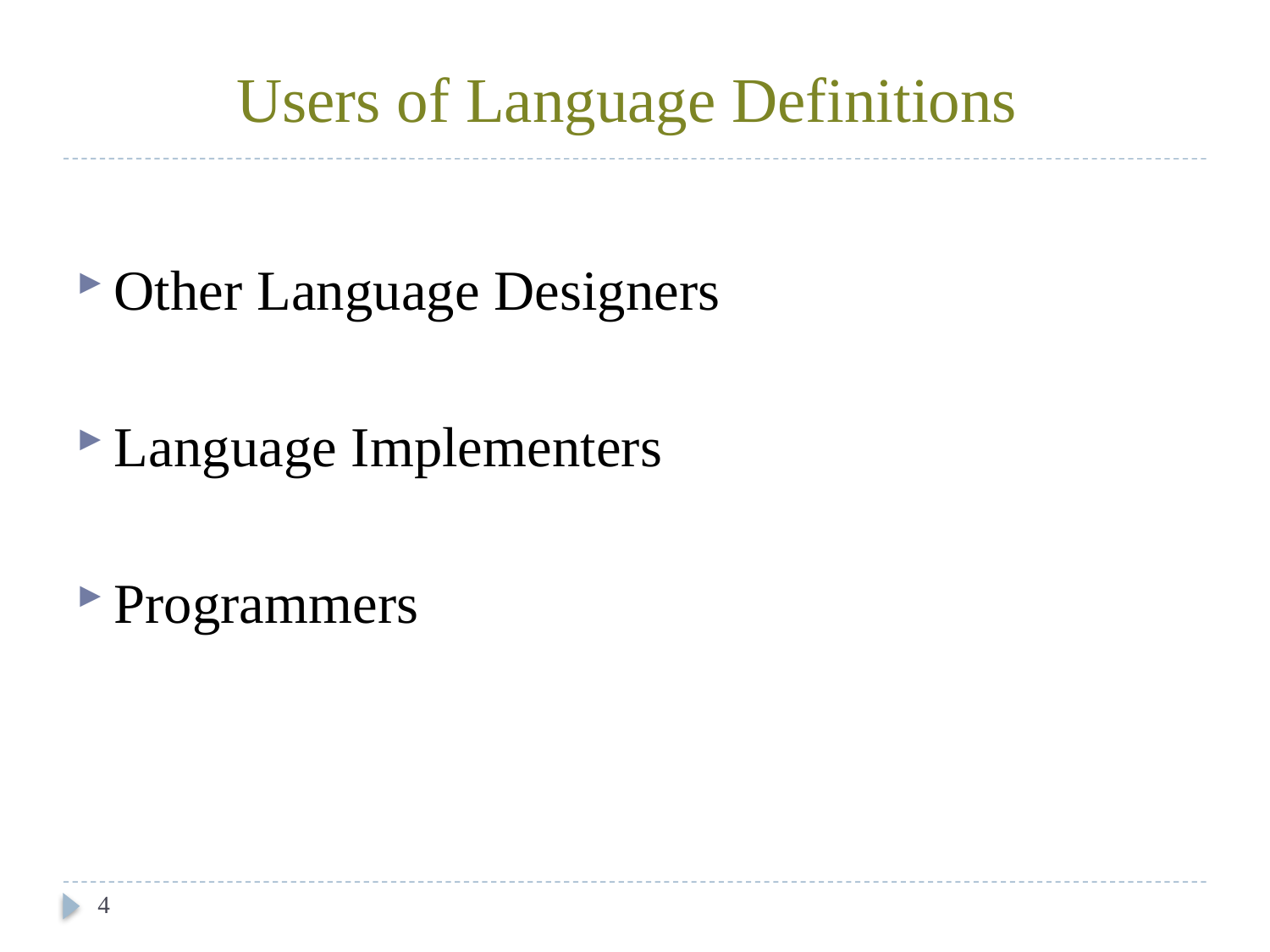

# Users of Language Definitions

Other Language Designers

Language Implementers

Programmers
4